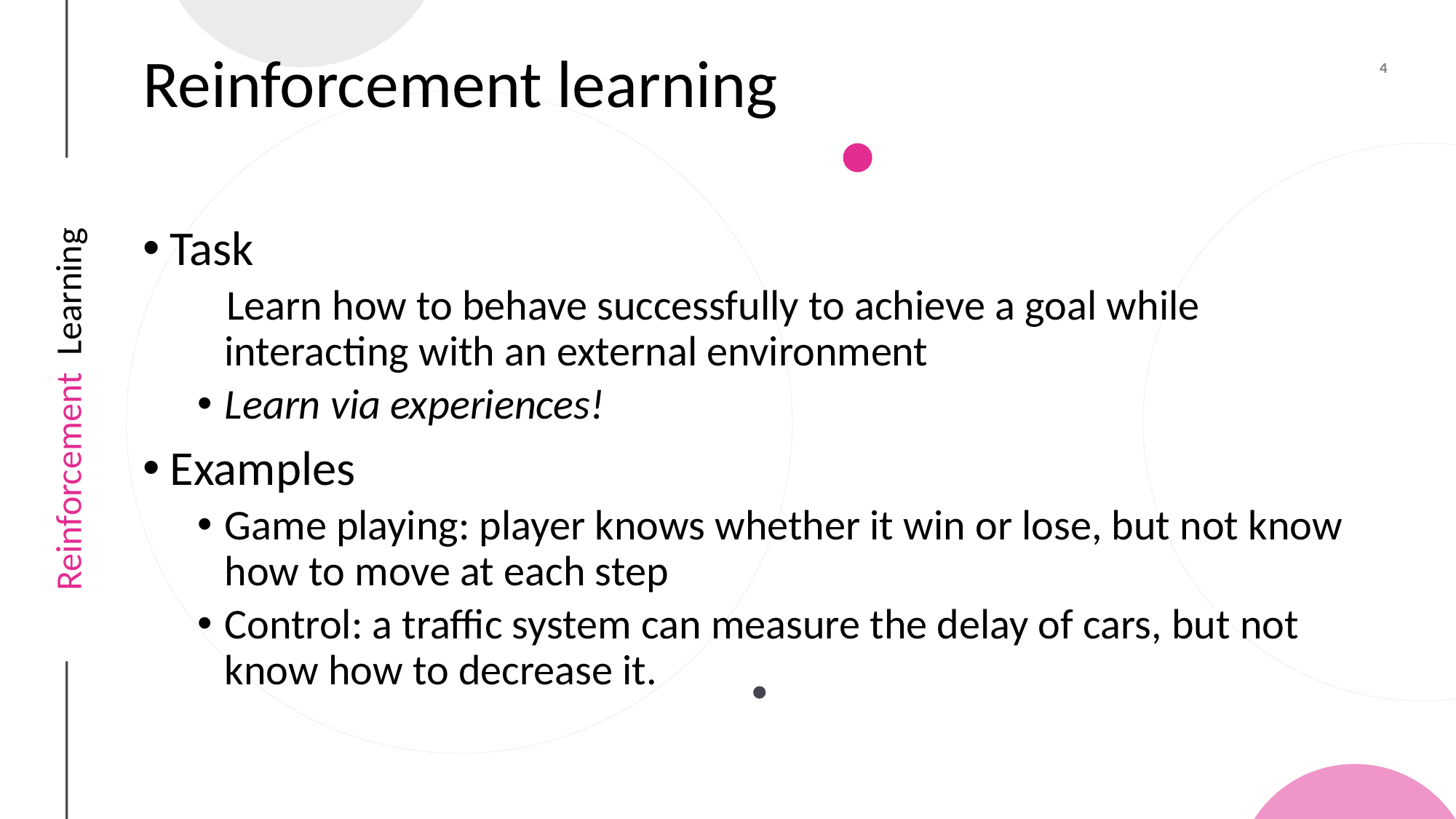

# Reinforcement learning
Task
   Learn how to behave successfully to achieve a goal while interacting with an external environment
Learn via experiences!
Examples
Game playing: player knows whether it win or lose, but not know how to move at each step
Control: a traffic system can measure the delay of cars, but not know how to decrease it.